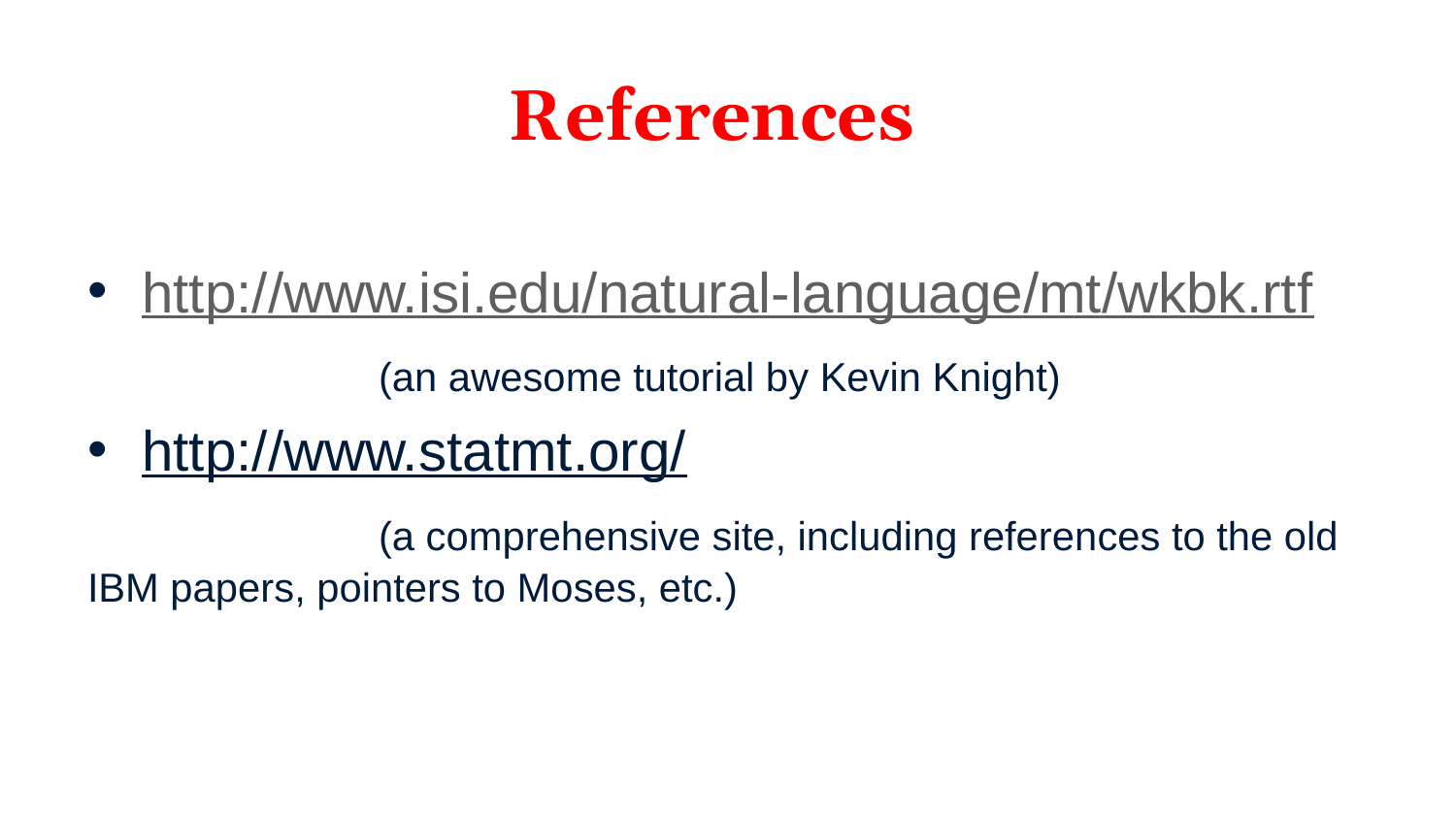

# References
http://www.isi.edu/natural-language/mt/wkbk.rtf
		(an awesome tutorial by Kevin Knight)
http://www.statmt.org/
		(a comprehensive site, including references to the old IBM papers, pointers to Moses, etc.)